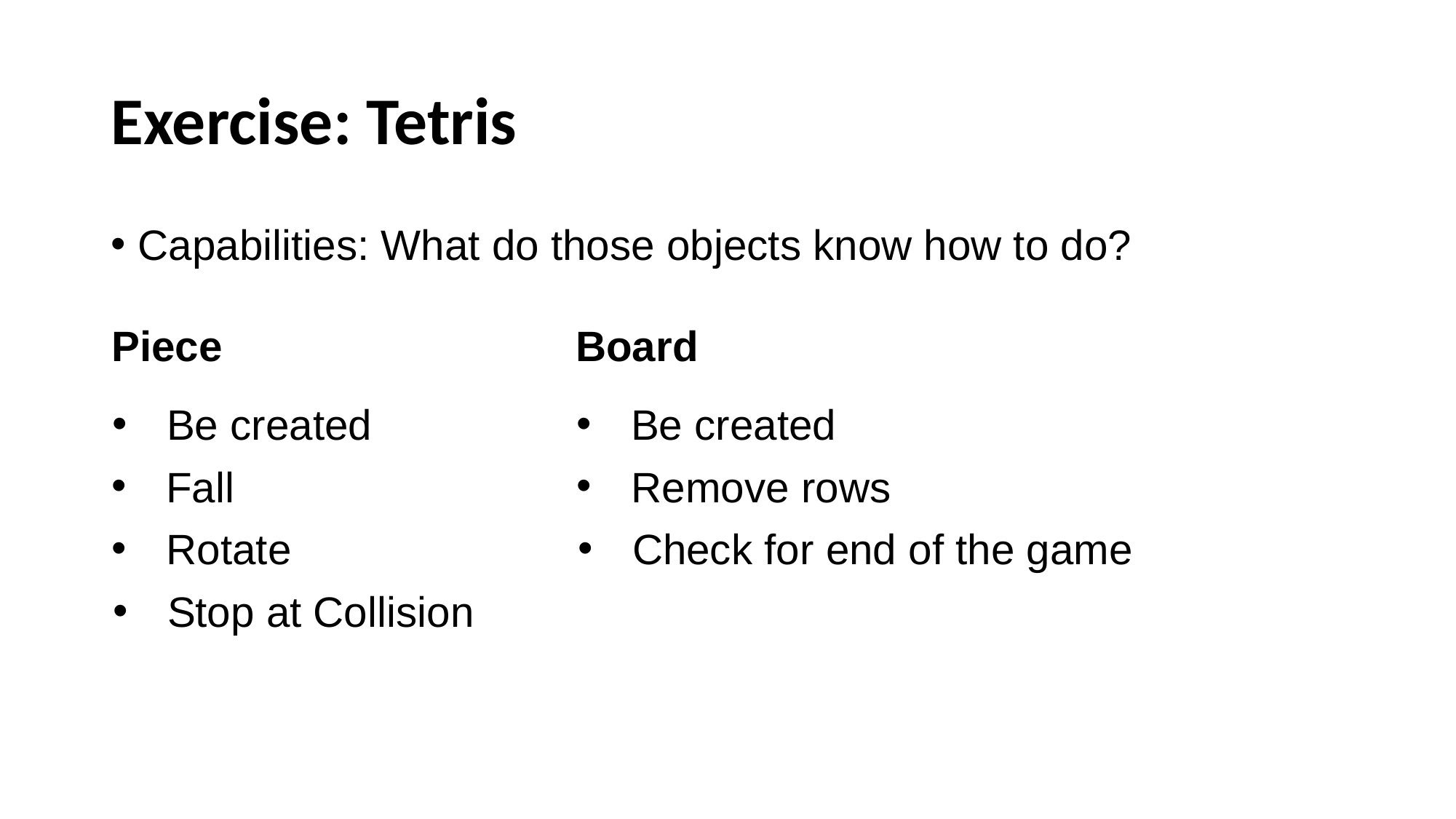

# Exercise: Tetris
Capabilities: What do those objects know how to do?

Piece
Board
Be created
Be created
Fall
Remove rows
Rotate
Check for end of the game
Stop at Collision